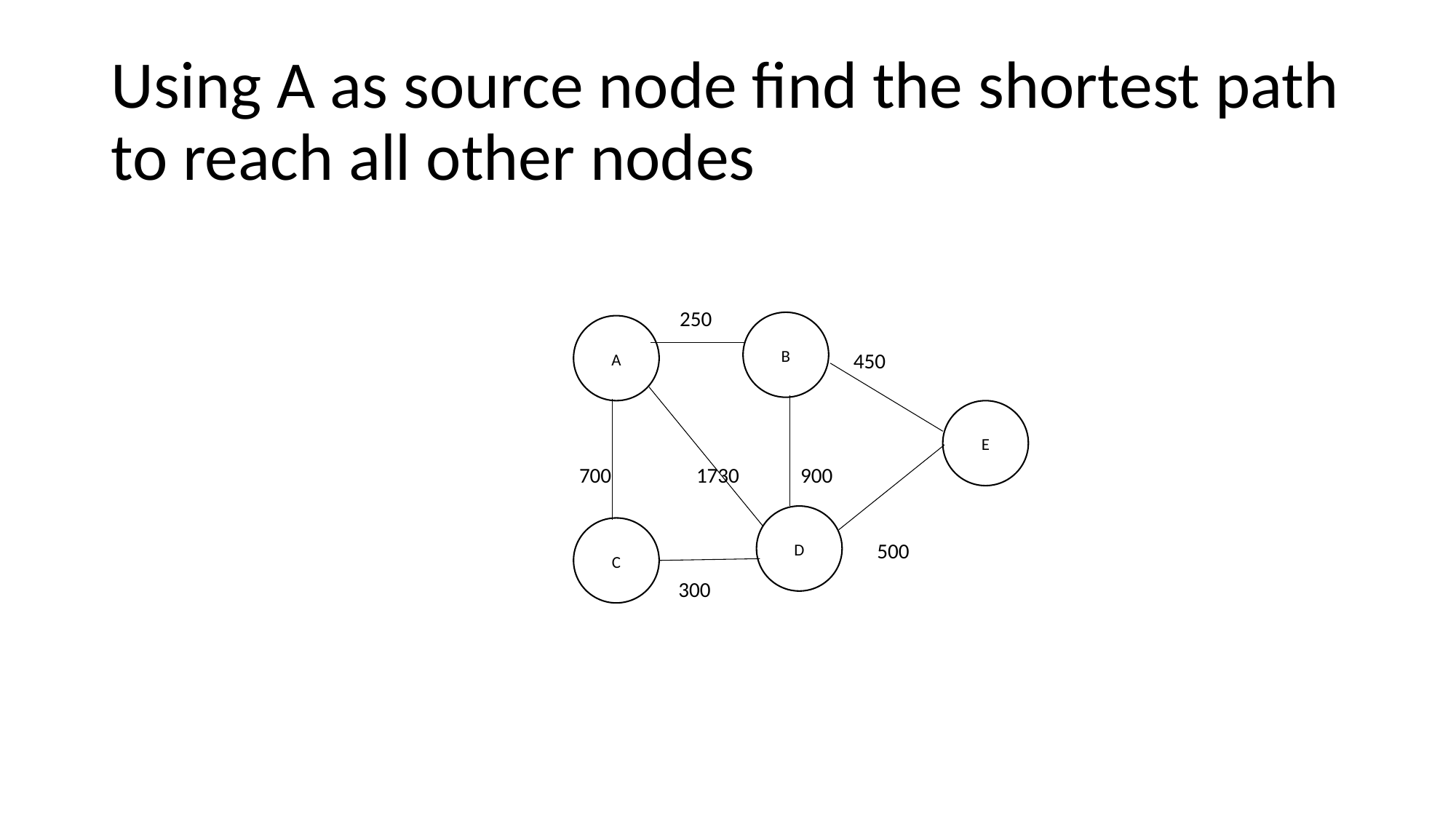

# Using A as source node find the shortest path to reach all other nodes

                                                           250
                                                                                                                                                             450

                                                                                                   700                  1730             900

                                                                                                                                                                  500
                                                                                                                        300
B
A
E
D
C